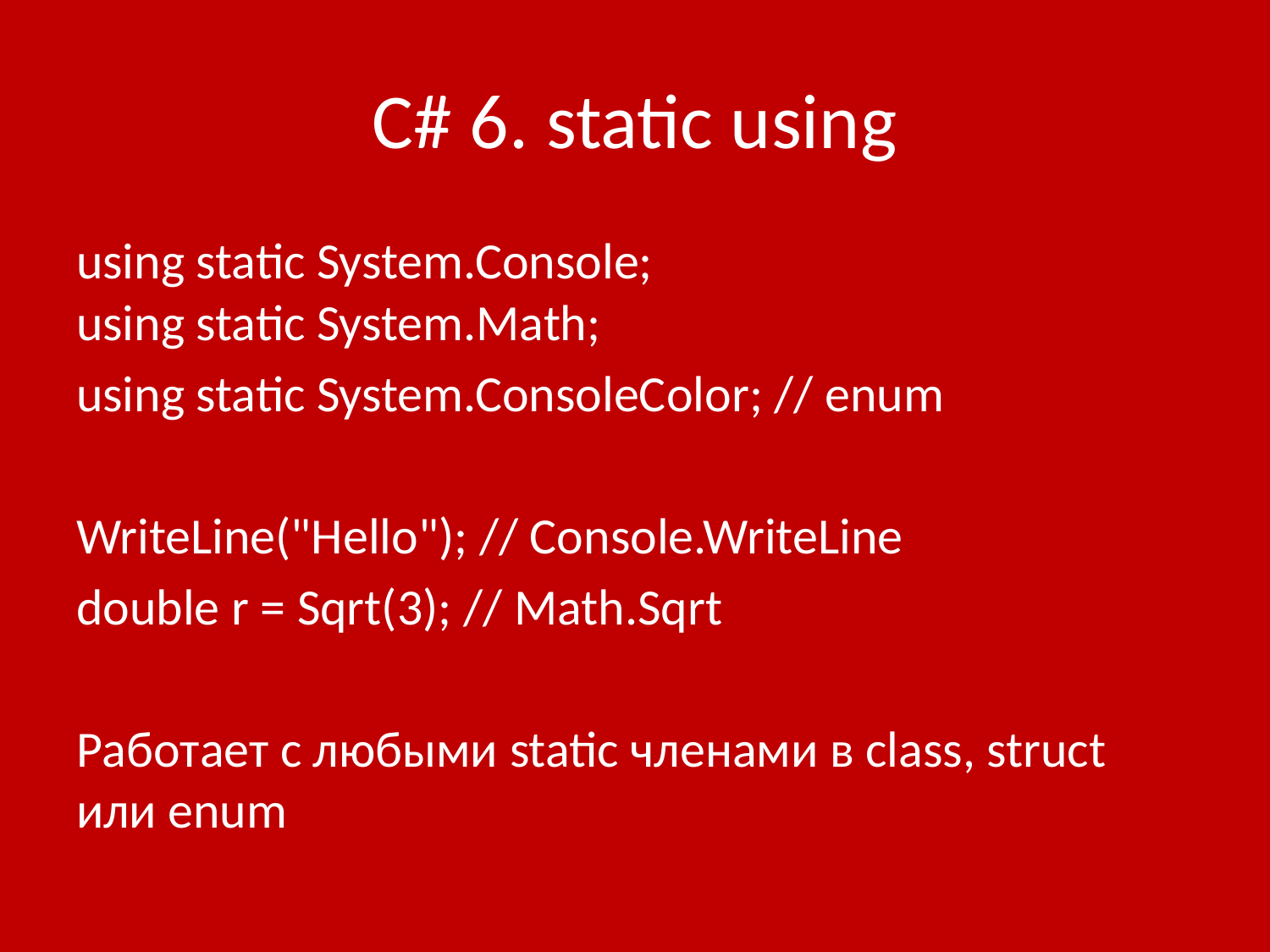

# C# 6. static using
using static System.Console;
using static System.Math;
using static System.ConsoleColor; // enum

WriteLine("Hello"); // Console.WriteLine
double r = Sqrt(3); // Math.Sqrt

Работает с любыми static членами в class, struct или enum